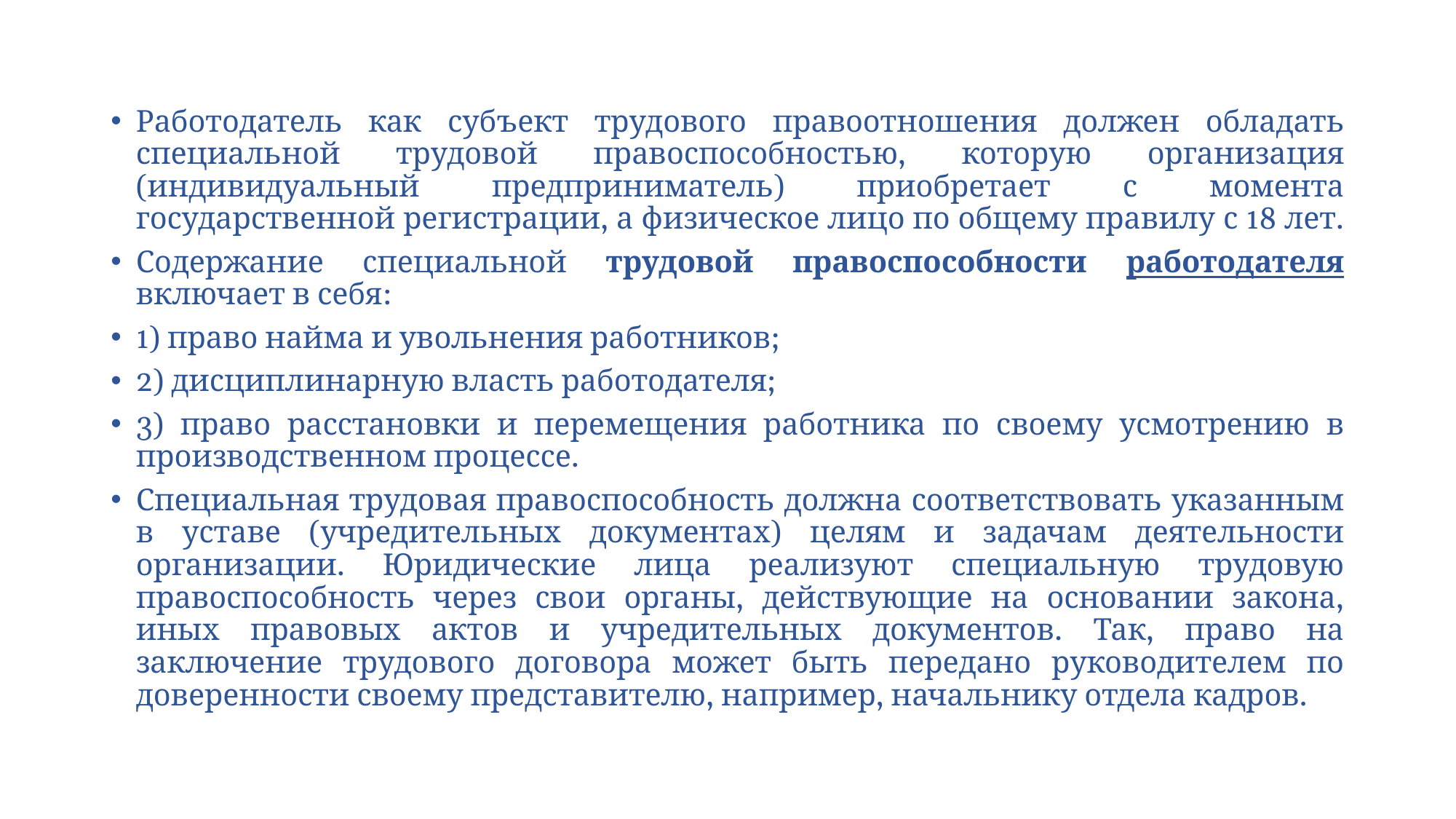

Работодатель как субъект трудового правоотношения должен обладать специальной трудовой правоспособностью, которую организация (индивидуальный предприниматель) приобретает с момента государственной регистрации, а физическое лицо по общему правилу с 18 лет.
Содержание специальной трудовой правоспособности работодателя включает в себя:
1) право найма и увольнения работников;
2) дисциплинарную власть работодателя;
3) право расстановки и перемещения работника по своему усмотрению в производственном процессе.
Специальная трудовая правоспособность должна соответствовать указанным в уставе (учредительных документах) целям и задачам деятельности организации. Юридические лица реализуют специальную трудовую правоспособность через свои органы, действующие на основании закона, иных правовых актов и учредительных документов. Так, право на заключение трудового договора может быть передано руководителем по доверенности своему представителю, например, начальнику отдела кадров.